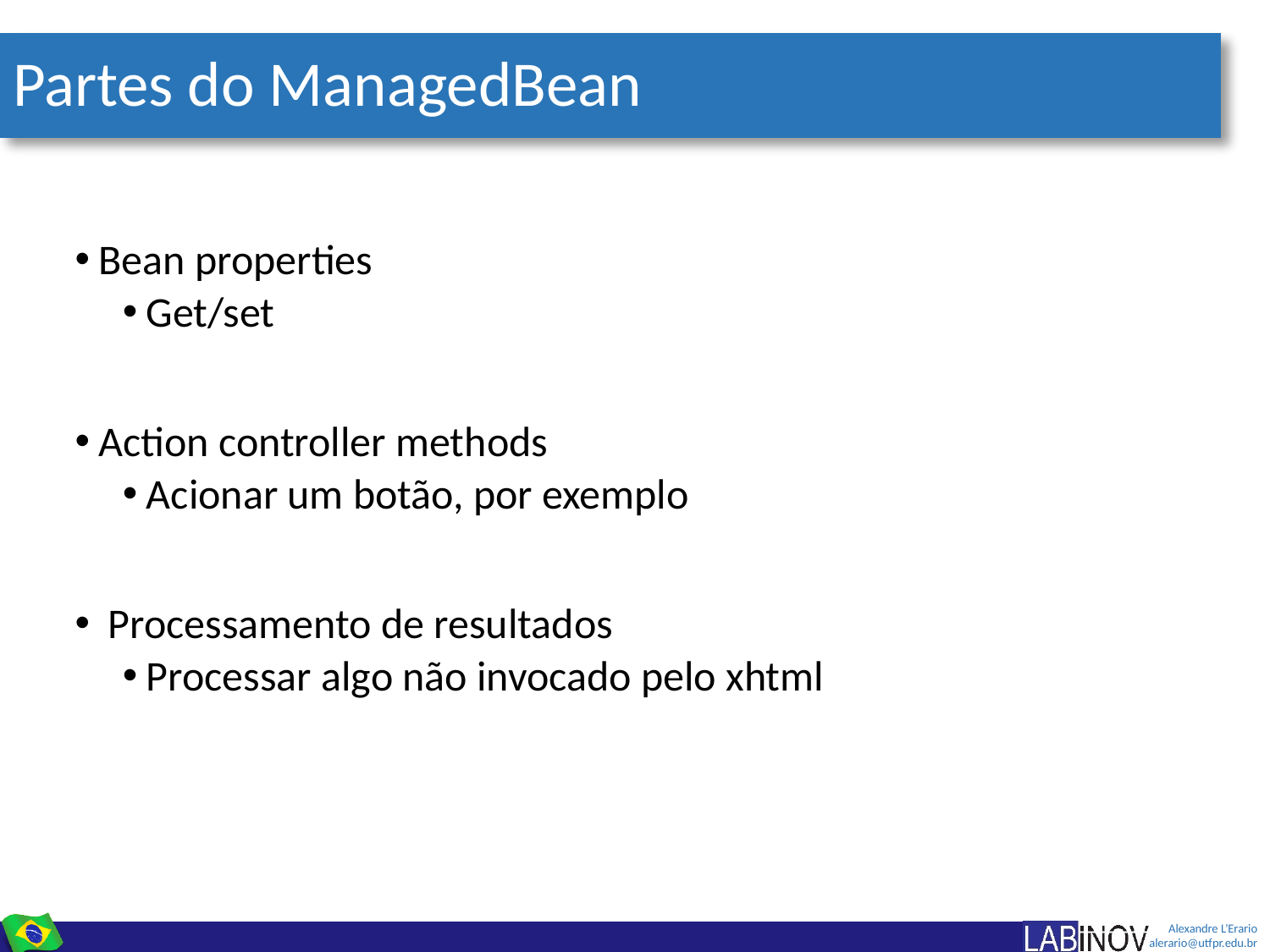

# Partes do ManagedBean
Bean properties
Get/set

Action controller methods
Acionar um botão, por exemplo

 Processamento de resultados
Processar algo não invocado pelo xhtml